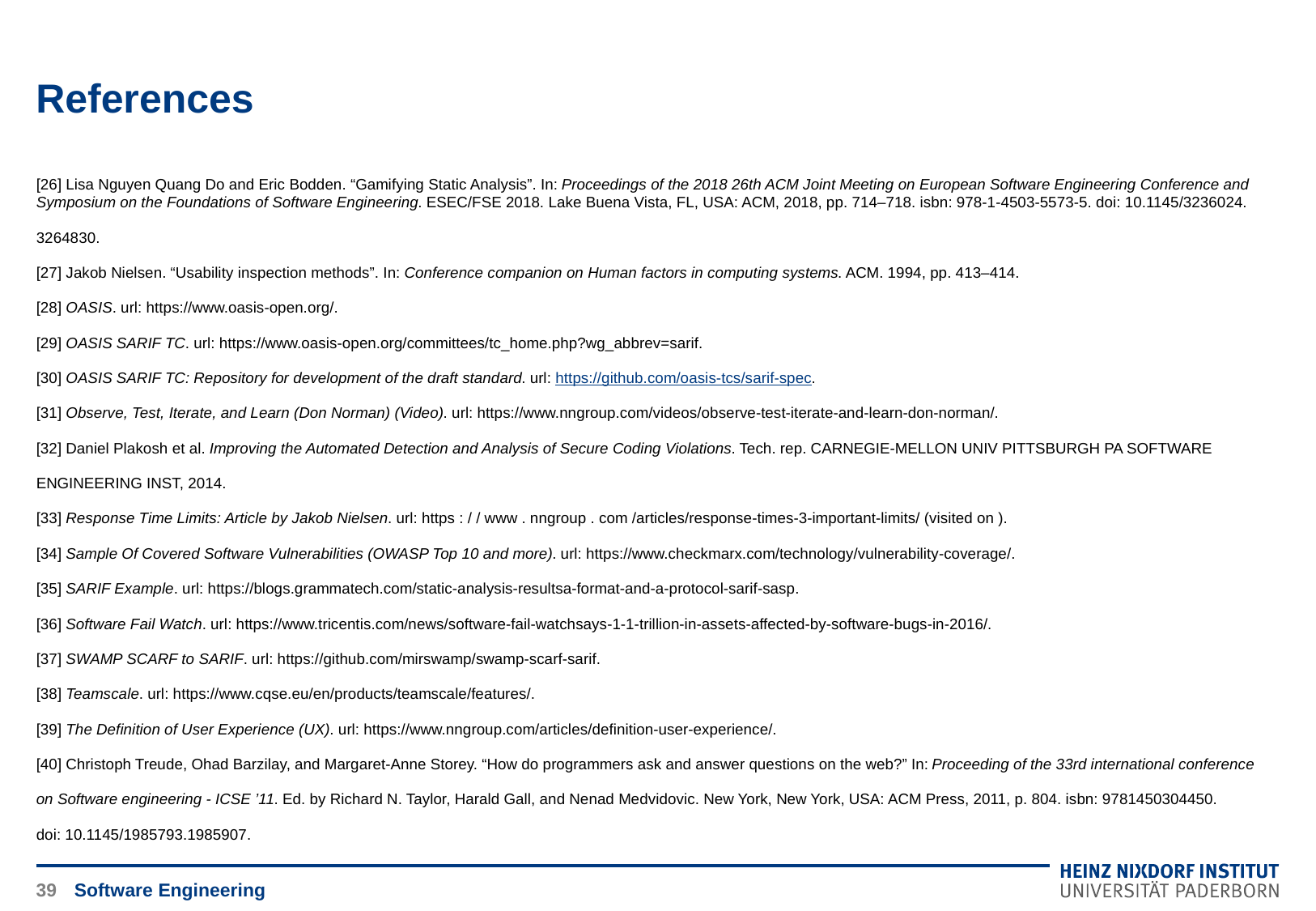

# References
[26] Lisa Nguyen Quang Do and Eric Bodden. “Gamifying Static Analysis”. In: Proceedings of the 2018 26th ACM Joint Meeting on European Software Engineering Conference and Symposium on the Foundations of Software Engineering. ESEC/FSE 2018. Lake Buena Vista, FL, USA: ACM, 2018, pp. 714–718. isbn: 978-1-4503-5573-5. doi: 10.1145/3236024.
3264830.
[27] Jakob Nielsen. “Usability inspection methods”. In: Conference companion on Human factors in computing systems. ACM. 1994, pp. 413–414.
[28] OASIS. url: https://www.oasis-open.org/.
[29] OASIS SARIF TC. url: https://www.oasis-open.org/committees/tc_home.php?wg_abbrev=sarif.
[30] OASIS SARIF TC: Repository for development of the draft standard. url: https://github.com/oasis-tcs/sarif-spec.
[31] Observe, Test, Iterate, and Learn (Don Norman) (Video). url: https://www.nngroup.com/videos/observe-test-iterate-and-learn-don-norman/.
[32] Daniel Plakosh et al. Improving the Automated Detection and Analysis of Secure Coding Violations. Tech. rep. CARNEGIE-MELLON UNIV PITTSBURGH PA SOFTWARE
ENGINEERING INST, 2014.
[33] Response Time Limits: Article by Jakob Nielsen. url: https : / / www . nngroup . com /articles/response-times-3-important-limits/ (visited on ).
[34] Sample Of Covered Software Vulnerabilities (OWASP Top 10 and more). url: https://www.checkmarx.com/technology/vulnerability-coverage/.
[35] SARIF Example. url: https://blogs.grammatech.com/static-analysis-resultsa-format-and-a-protocol-sarif-sasp.
[36] Software Fail Watch. url: https://www.tricentis.com/news/software-fail-watchsays-1-1-trillion-in-assets-affected-by-software-bugs-in-2016/.
[37] SWAMP SCARF to SARIF. url: https://github.com/mirswamp/swamp-scarf-sarif.
[38] Teamscale. url: https://www.cqse.eu/en/products/teamscale/features/.
[39] The Definition of User Experience (UX). url: https://www.nngroup.com/articles/definition-user-experience/.
[40] Christoph Treude, Ohad Barzilay, and Margaret-Anne Storey. “How do programmers ask and answer questions on the web?” In: Proceeding of the 33rd international conference
on Software engineering - ICSE ’11. Ed. by Richard N. Taylor, Harald Gall, and Nenad Medvidovic. New York, New York, USA: ACM Press, 2011, p. 804. isbn: 9781450304450.
doi: 10.1145/1985793.1985907.
39
Software Engineering